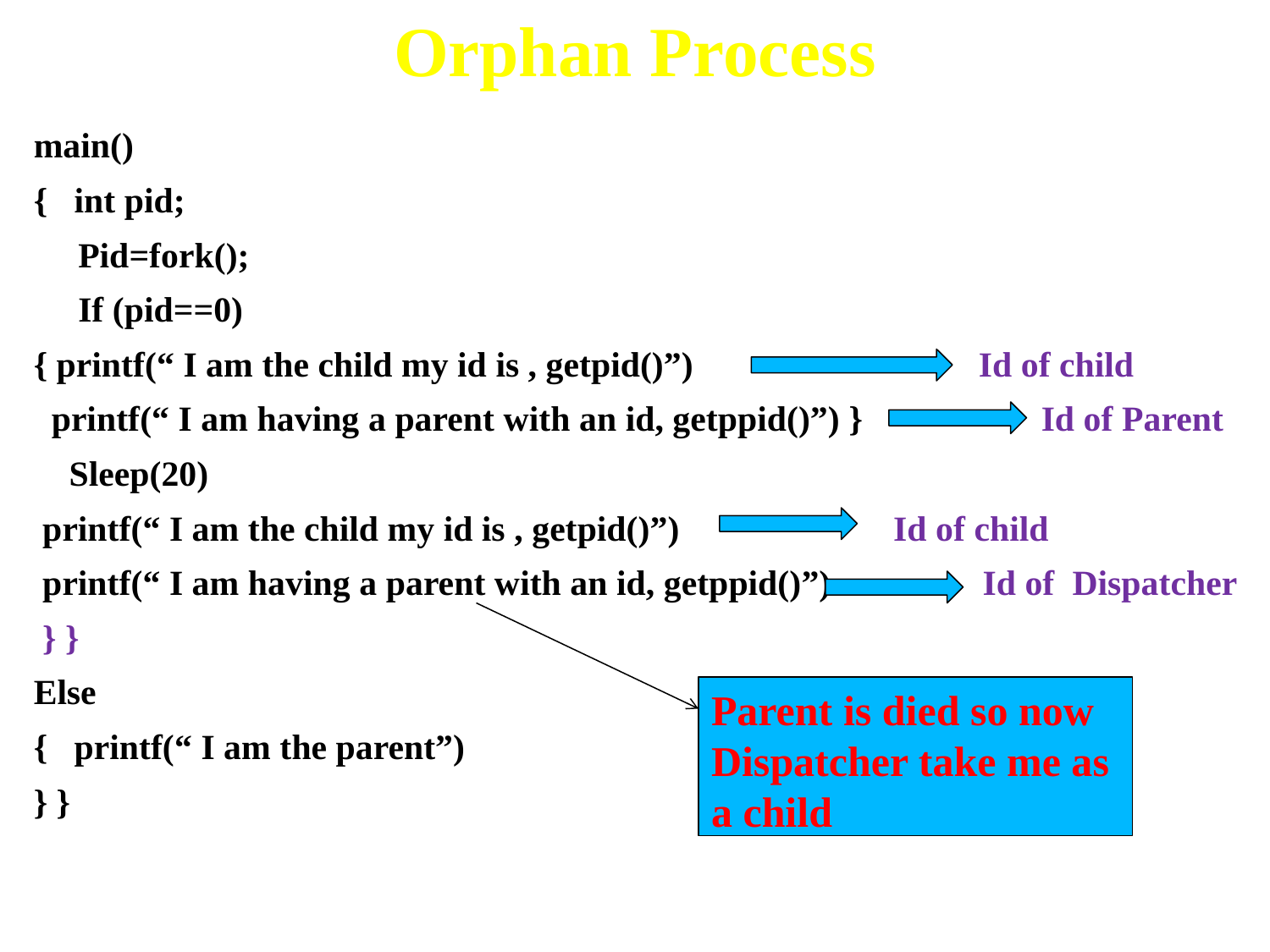

# Orphan Process
main()
{   int pid;
     Pid=fork();
     If (pid==0)
{ printf(“ I am the child my id is , getpid()”)                                Id of child
  printf(“ I am having a parent with an id, getppid()”) }                    Id of Parent
    Sleep(20)
 printf(“ I am the child my id is , getpid()”)                        Id of child
 printf(“ I am having a parent with an id, getppid()”)                 Id of  Dispatcher
 } }
Else
{   printf(“ I am the parent”)
} }

Parent is died so now Dispatcher take me as a child